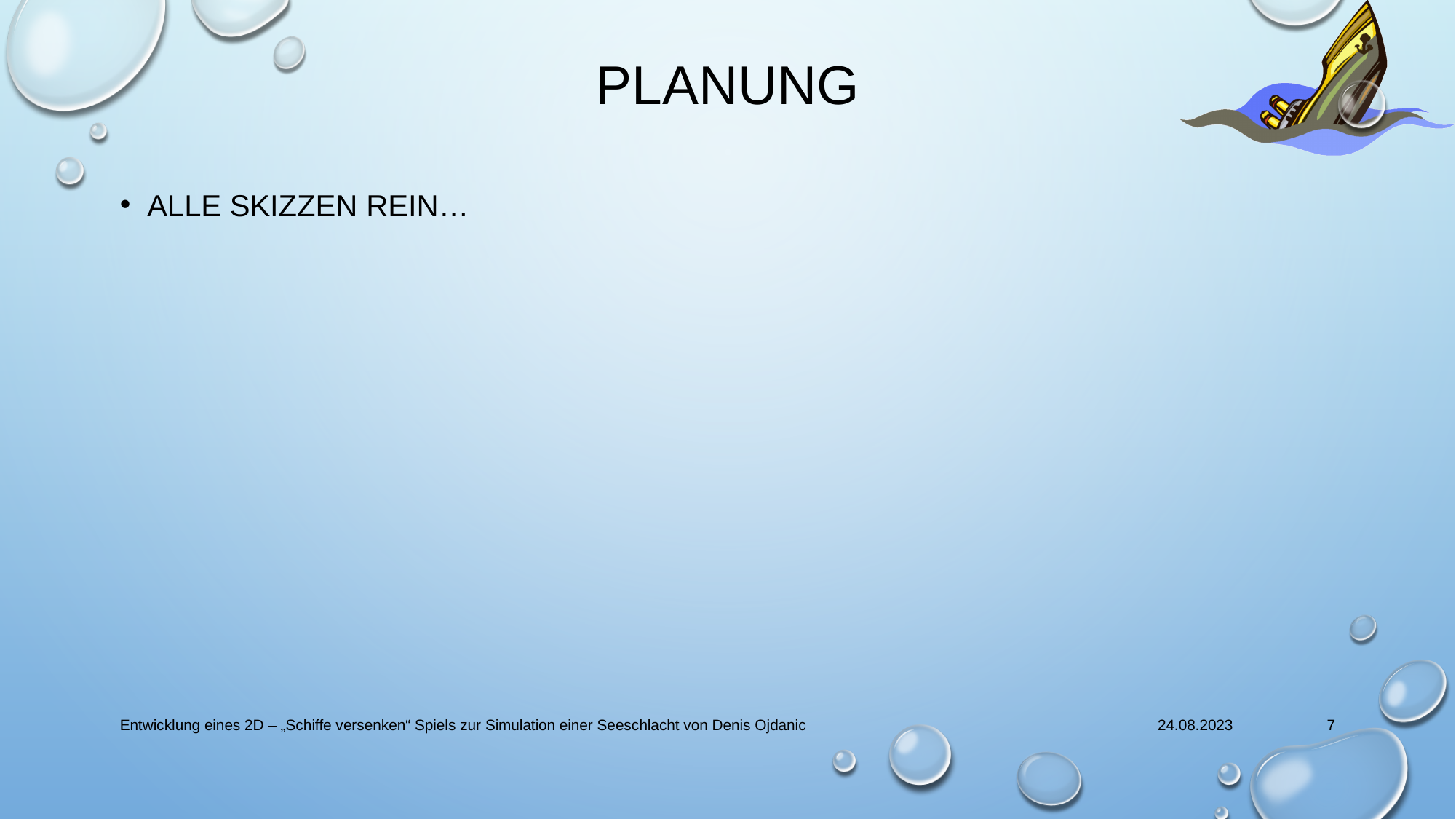

# Planung
Alle Skizzen rein…
Entwicklung eines 2D – „Schiffe versenken“ Spiels zur Simulation einer Seeschlacht von Denis Ojdanic
24.08.2023
7